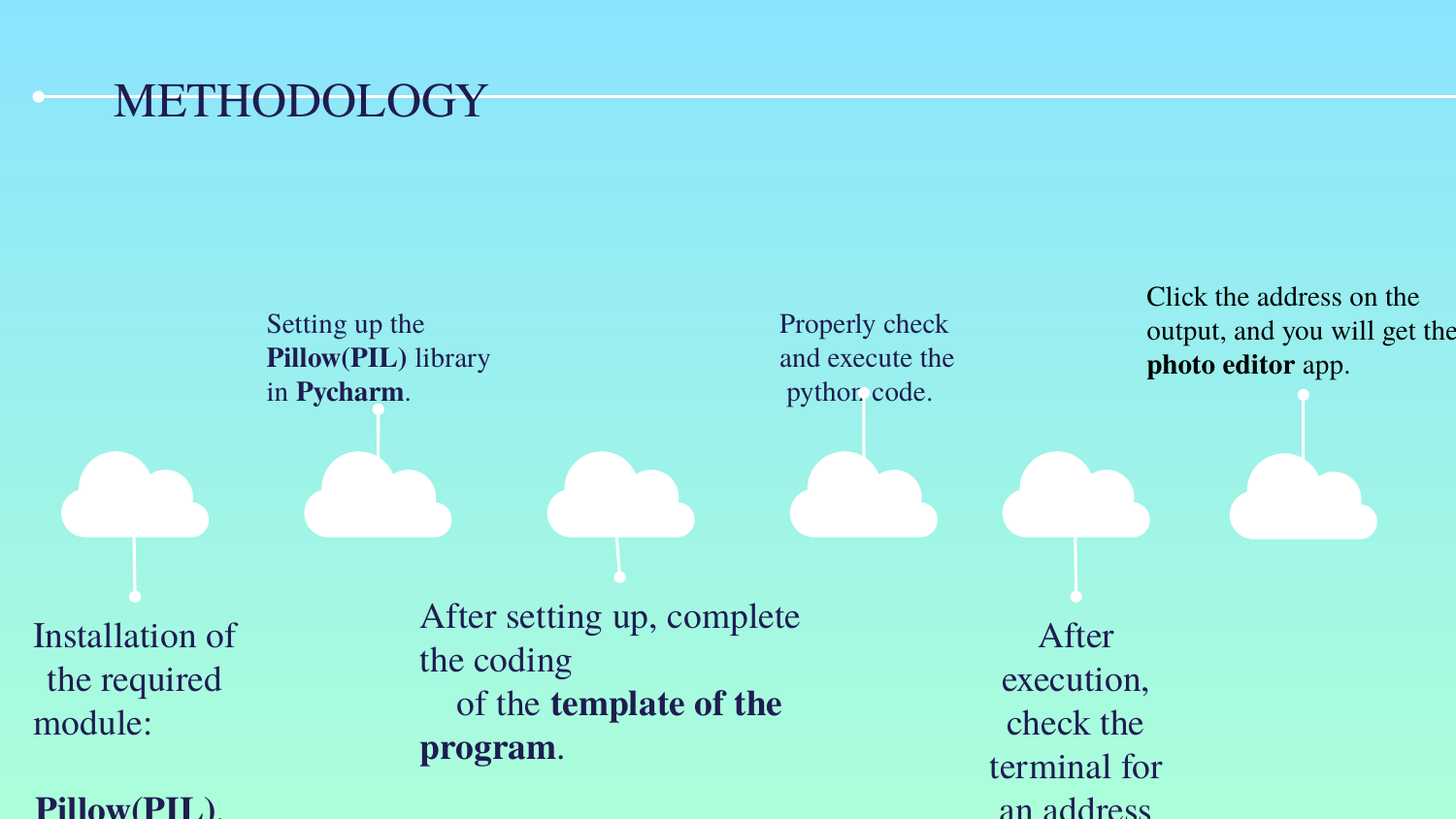

# METHODOLOGY
Click the address on the output, and you will get the photo editor app.

Setting up the Pillow(PIL) library in Pycharm.

Properly check and execute the   python code.

After setting up, complete the coding
    of the template of the program.
Installation of the required module:                Pillow(PIL).
After execution, check the terminal for an address shown.